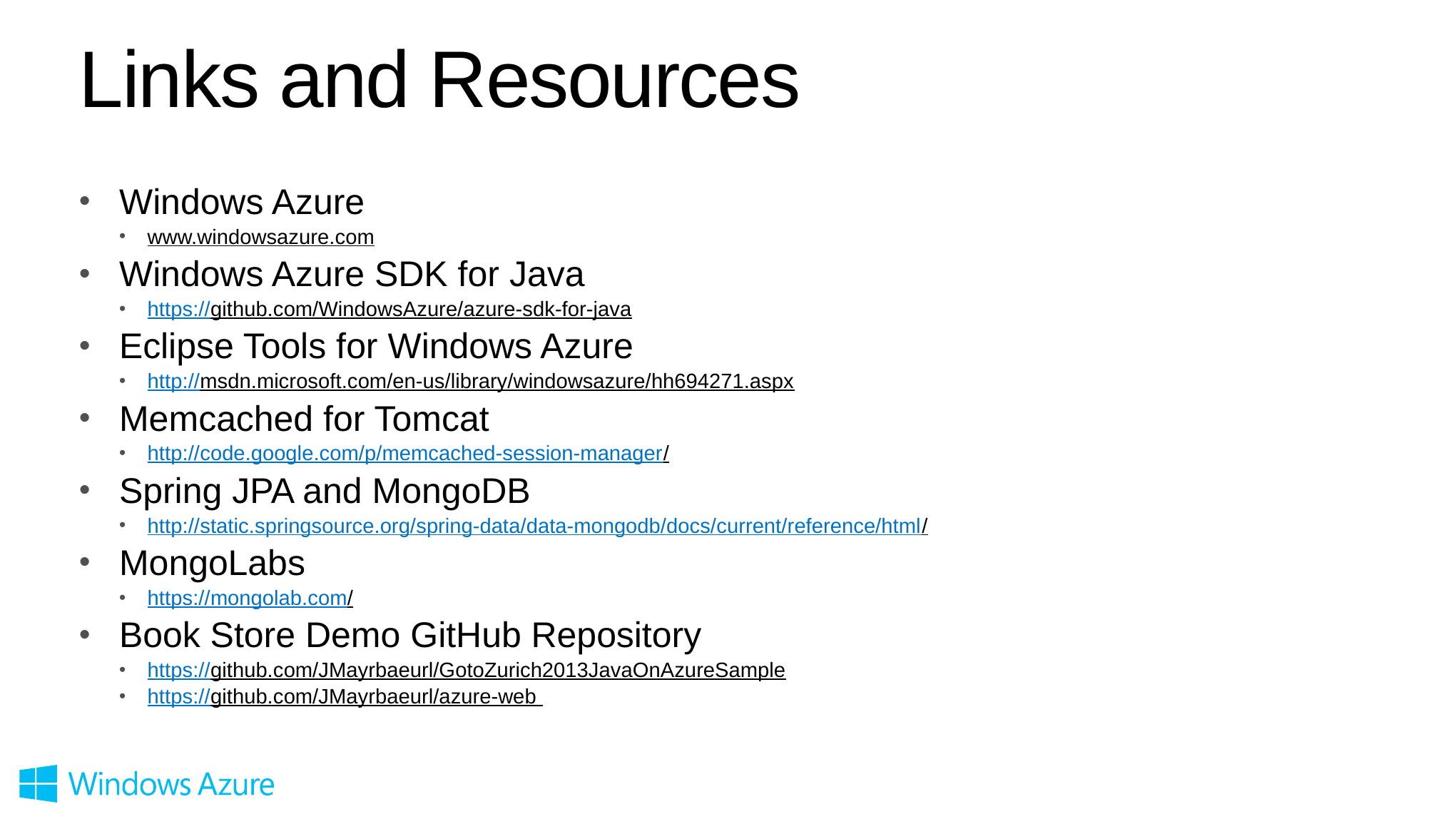

# Links and Resources
Windows Azure
www.windowsazure.com
Windows Azure SDK for Java
https://github.com/WindowsAzure/azure-sdk-for-java
Eclipse Tools for Windows Azure
http://msdn.microsoft.com/en-us/library/windowsazure/hh694271.aspx
Memcached for Tomcat
http://code.google.com/p/memcached-session-manager/
Spring JPA and MongoDB
http://static.springsource.org/spring-data/data-mongodb/docs/current/reference/html/
MongoLabs
https://mongolab.com/
Book Store Demo GitHub Repository
https://github.com/JMayrbaeurl/GotoZurich2013JavaOnAzureSample
https://github.com/JMayrbaeurl/azure-web